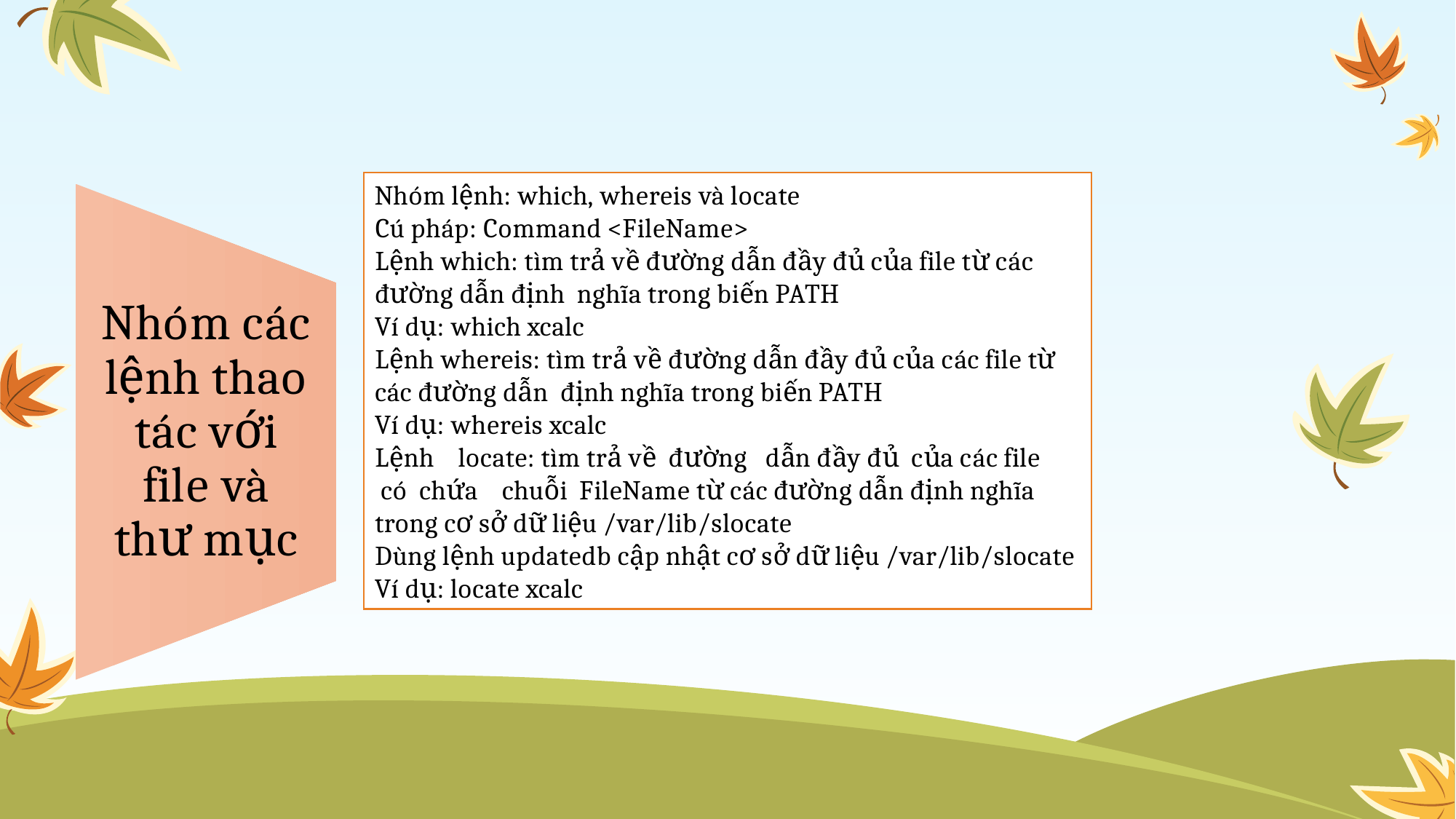

Nhóm lệnh: which, whereis và locate
Cú pháp: Command <FileName>
Lệnh which: tìm trả về đường dẫn đầy đủ của file từ các đường dẫn định  nghĩa trong biến PATH
Ví dụ: which xcalc
Lệnh whereis: tìm trả về đường dẫn đầy đủ của các file từ các đường dẫn  định nghĩa trong biến PATH
Ví dụ: whereis xcalc
Lệnh    locate: tìm trả về  đường   dẫn đầy đủ  của các file    có  chứa    chuỗi  FileName từ các đường dẫn định nghĩa trong cơ sở dữ liệu /var/lib/slocate
Dùng lệnh updatedb cập nhật cơ sở dữ liệu /var/lib/slocate
Ví dụ: locate xcalc
Nhóm các lệnh thao tác với file và thư mục